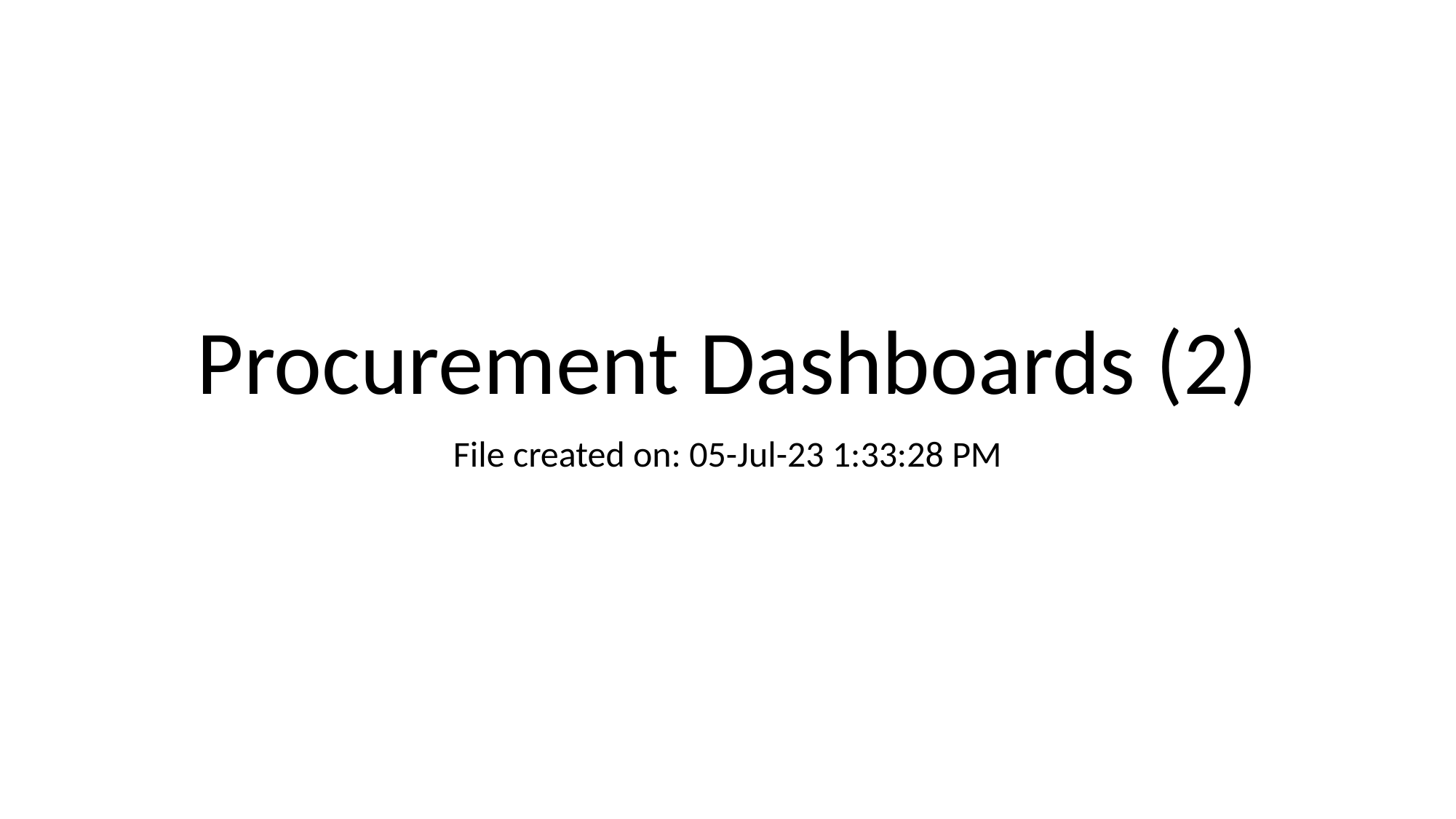

# Procurement Dashboards (2)
File created on: 05-Jul-23 1:33:28 PM